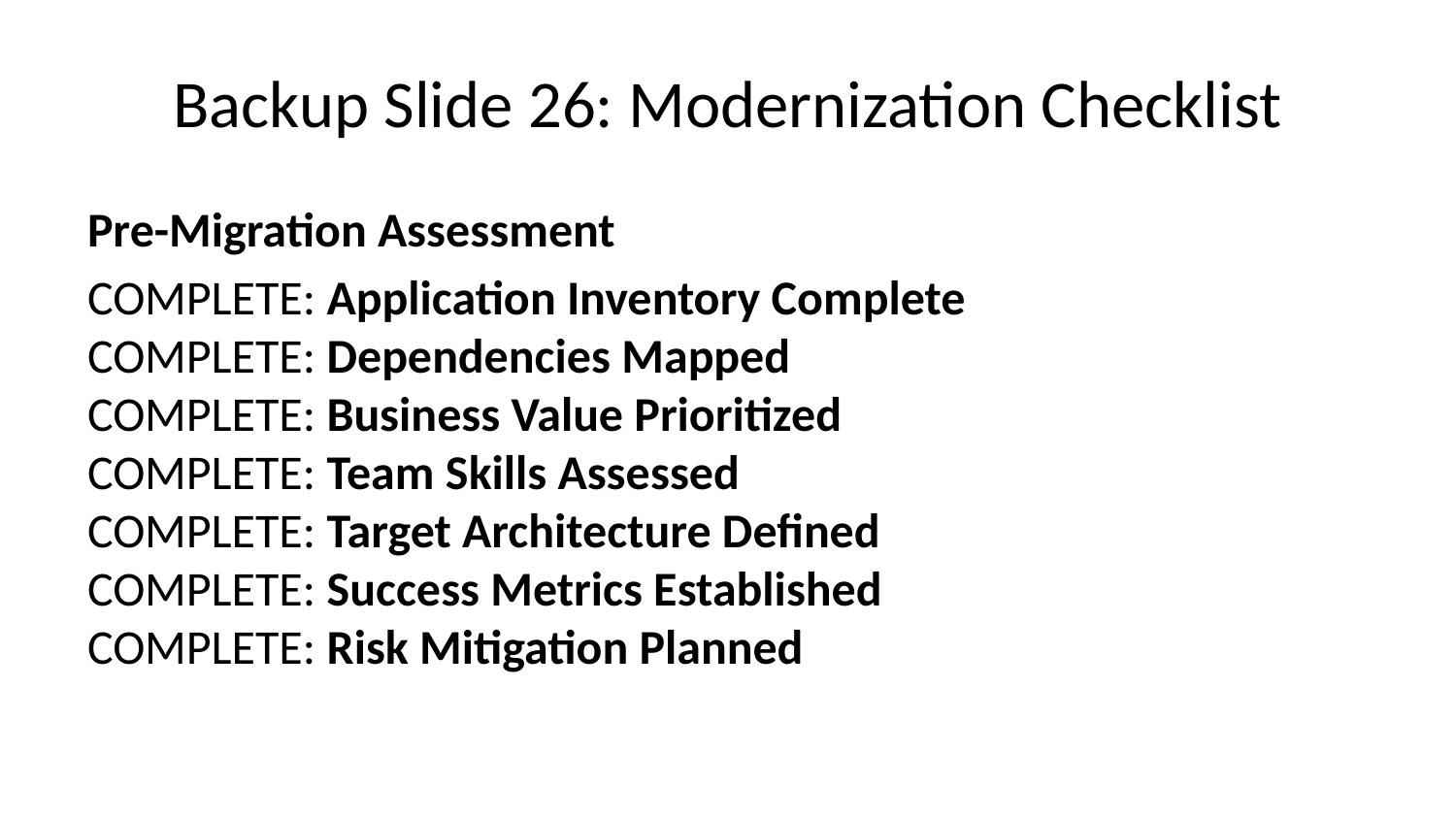

# Backup Slide 26: Modernization Checklist
Pre-Migration Assessment
COMPLETE: Application Inventory Complete
COMPLETE: Dependencies Mapped
COMPLETE: Business Value Prioritized
COMPLETE: Team Skills Assessed
COMPLETE: Target Architecture Defined
COMPLETE: Success Metrics Established
COMPLETE: Risk Mitigation Planned